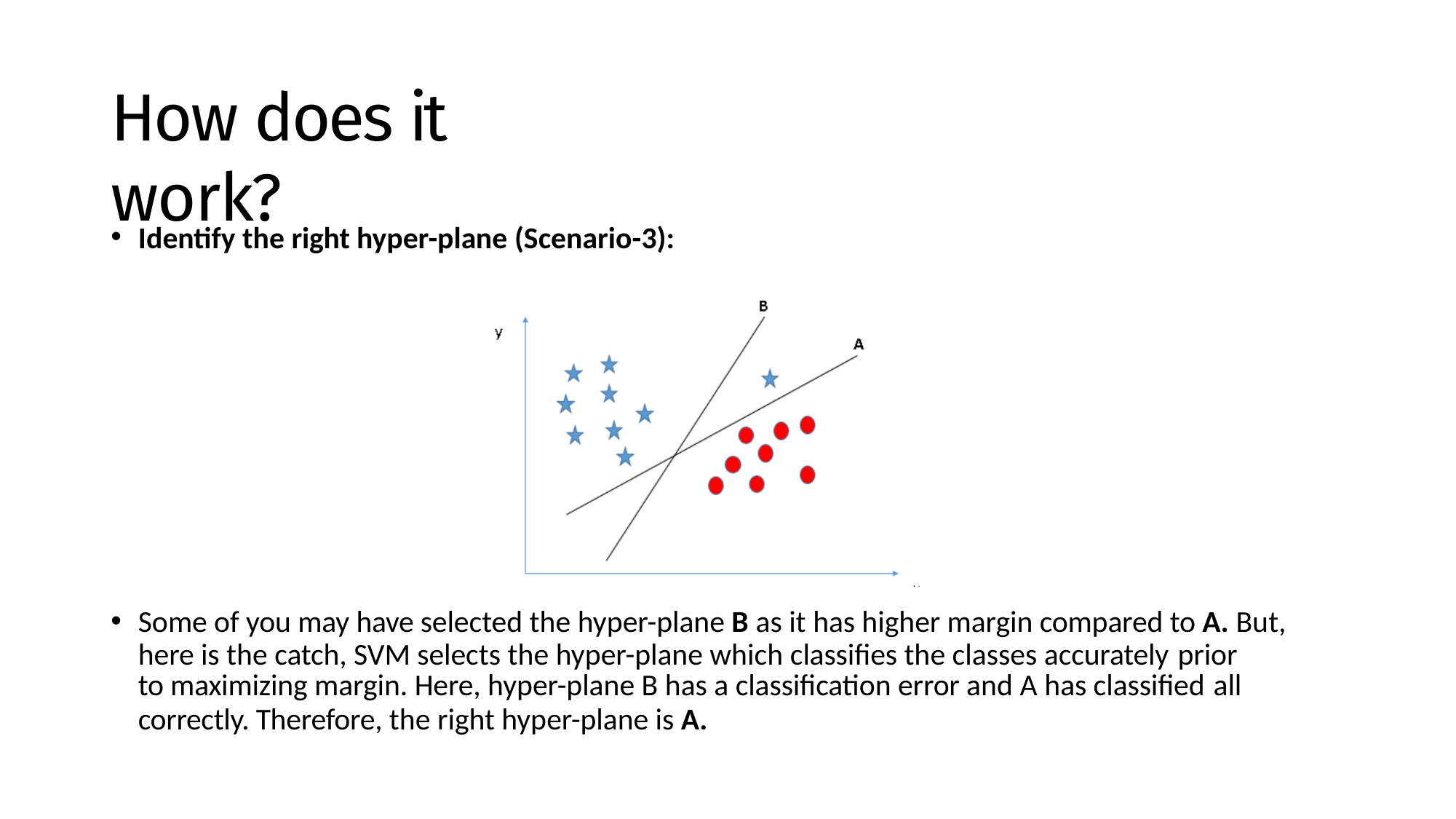

# How does it work?
Identify the right hyper-plane (Scenario-3):

Some of you may have selected the hyper-plane B as it has higher margin compared to A. But,  here is the catch, SVM selects the hyper-plane which classifies the classes accurately prior
to maximizing margin. Here, hyper-plane B has a classification error and A has classified all
correctly. Therefore, the right hyper-plane is A.